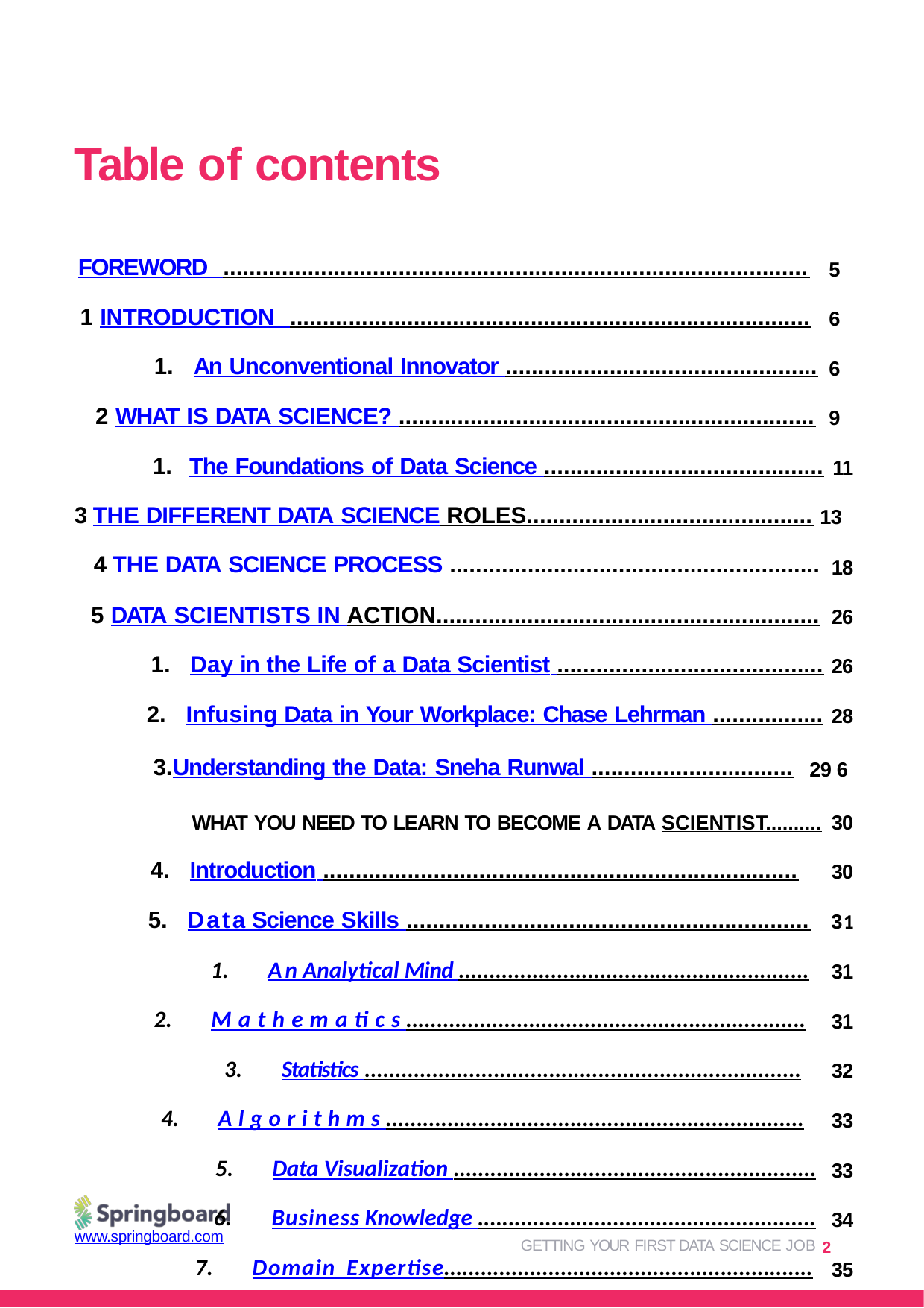

# Table of contents
FOREWORD  ..........................................................................................  5
INTRODUCTION  ................................................................................  6
An Unconventional Innovator ................................................ 6
WHAT IS DATA SCIENCE? ................................................................ 9
The Foundations of Data Science ........................................... 11
THE DIFFERENT DATA SCIENCE ROLES............................................ 13
THE DATA SCIENCE PROCESS ......................................................... 18
DATA SCIENTISTS IN ACTION........................................................... 26
Day in the Life of a Data Scientist ......................................... 26
Infusing Data in Your Workplace: Chase Lehrman ................. 28
Understanding the Data: Sneha Runwal ...............................  29 6 WHAT YOU NEED TO LEARN TO BECOME A DATA SCIENTIST.......... 30
Introduction .........................................................................   30
Data Science Skills ..............................................................  31
An Analytical Mind .........................................................  31
Mathematics .................................................................  31
Statistics .......................................................................   32
Algorithms ....................................................................  33
Data Visualization ...........................................................  33
Business Knowledge .......................................................  34
Domain  Expertise............................................................  35
Data Science Tools ...............................................................  36
File Formats ..................................................................  36
Excel .............................................................................   37
SQL ...............................................................................   38
GETTING YOUR FIRST DATA SCIENCE JOB 2
www.springboard.com